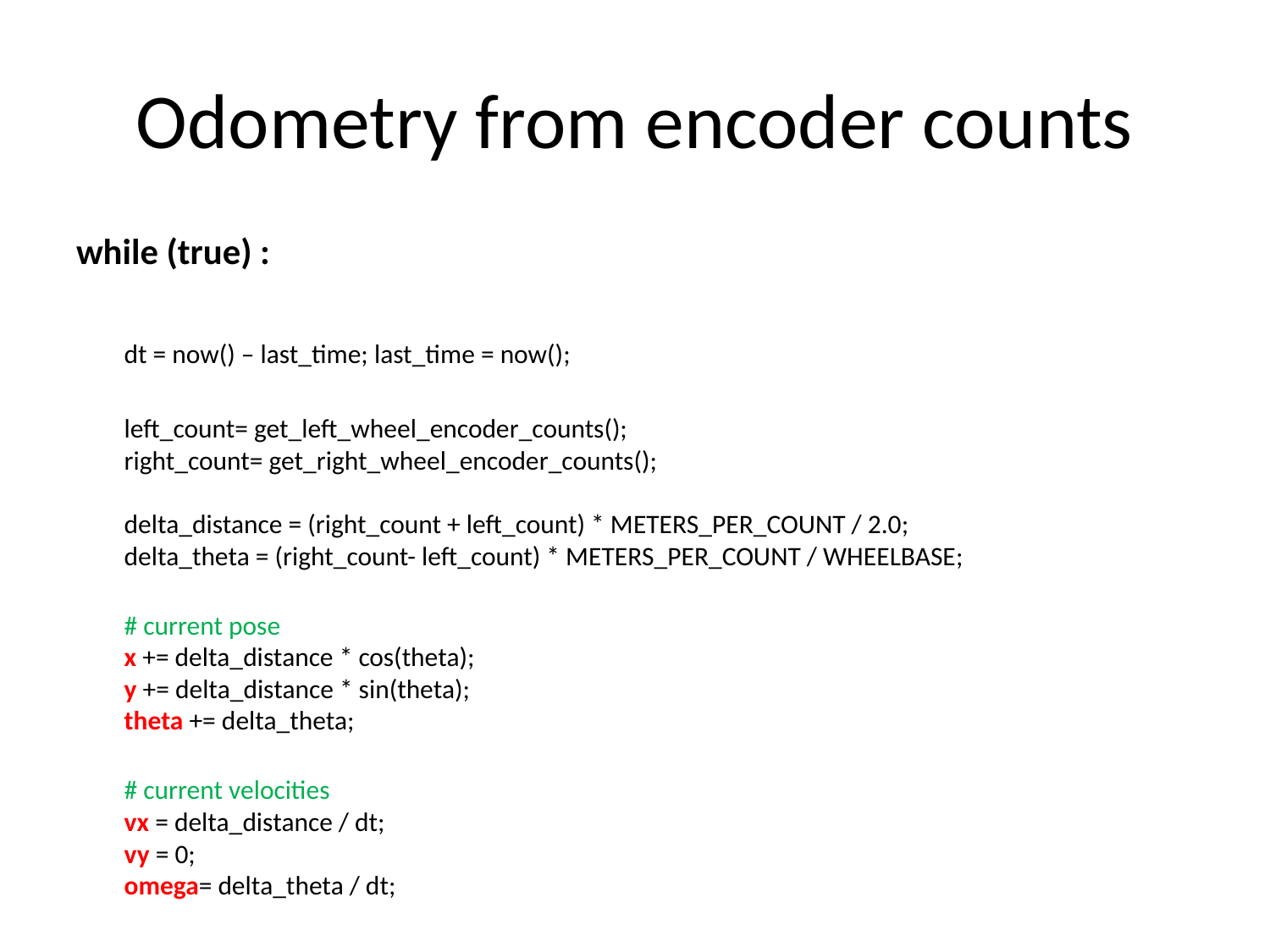

# Odometry from encoder counts
while (true) :

dt = now() – last_time; last_time = now();

left_count= get_left_wheel_encoder_counts();
right_count= get_right_wheel_encoder_counts();
delta_distance = (right_count + left_count) * METERS_PER_COUNT / 2.0;
delta_theta = (right_count- left_count) * METERS_PER_COUNT / WHEELBASE;
# current pose x += delta_distance * cos(theta); y += delta_distance * sin(theta); theta += delta_theta;
# current velocities vx = delta_distance / dt; vy = 0; omega= delta_theta / dt;